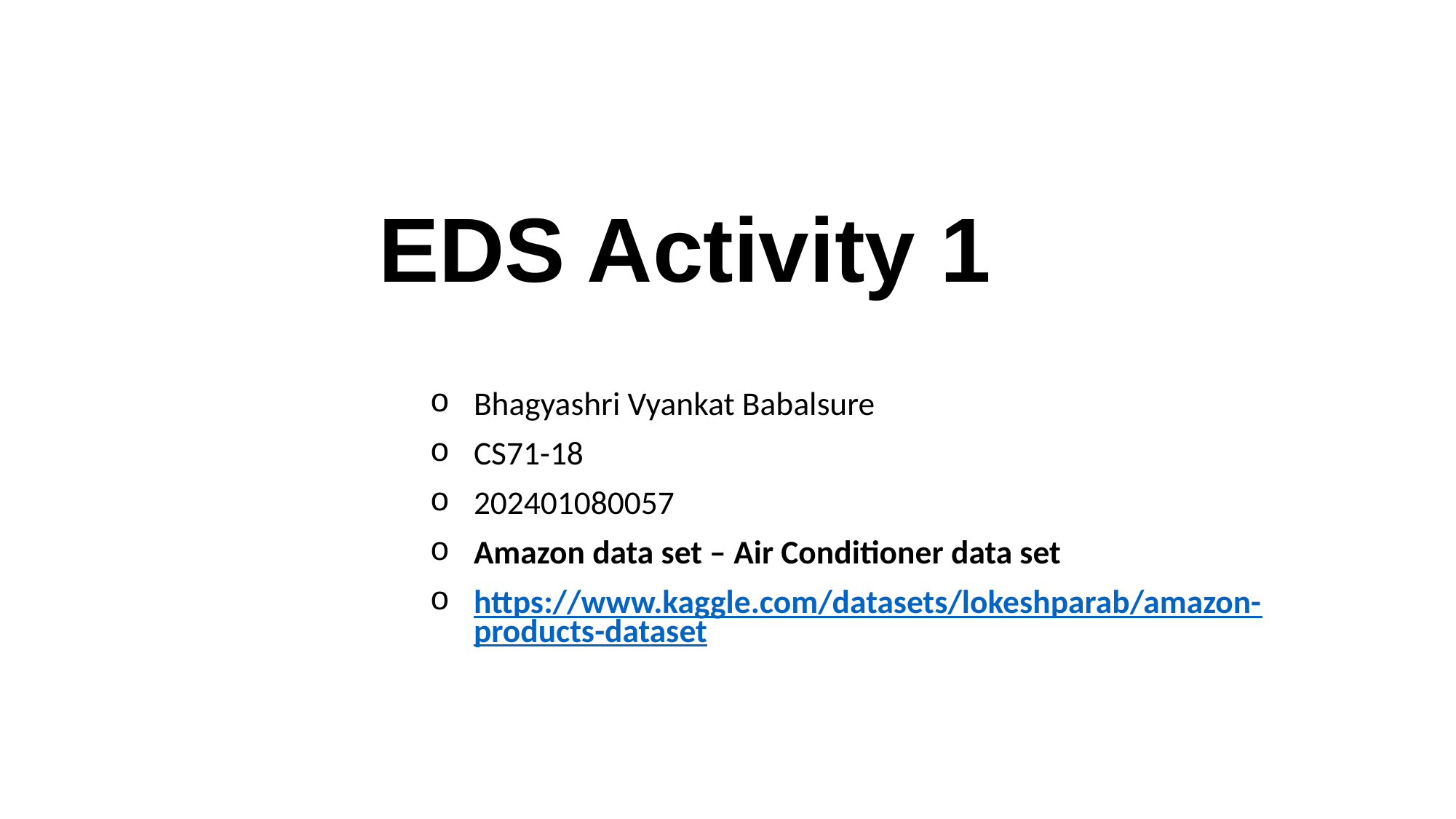

# EDS Activity 1
Bhagyashri Vyankat Babalsure
CS71-18
202401080057
Amazon data set – Air Conditioner data set
https://www.kaggle.com/datasets/lokeshparab/amazon-products-dataset